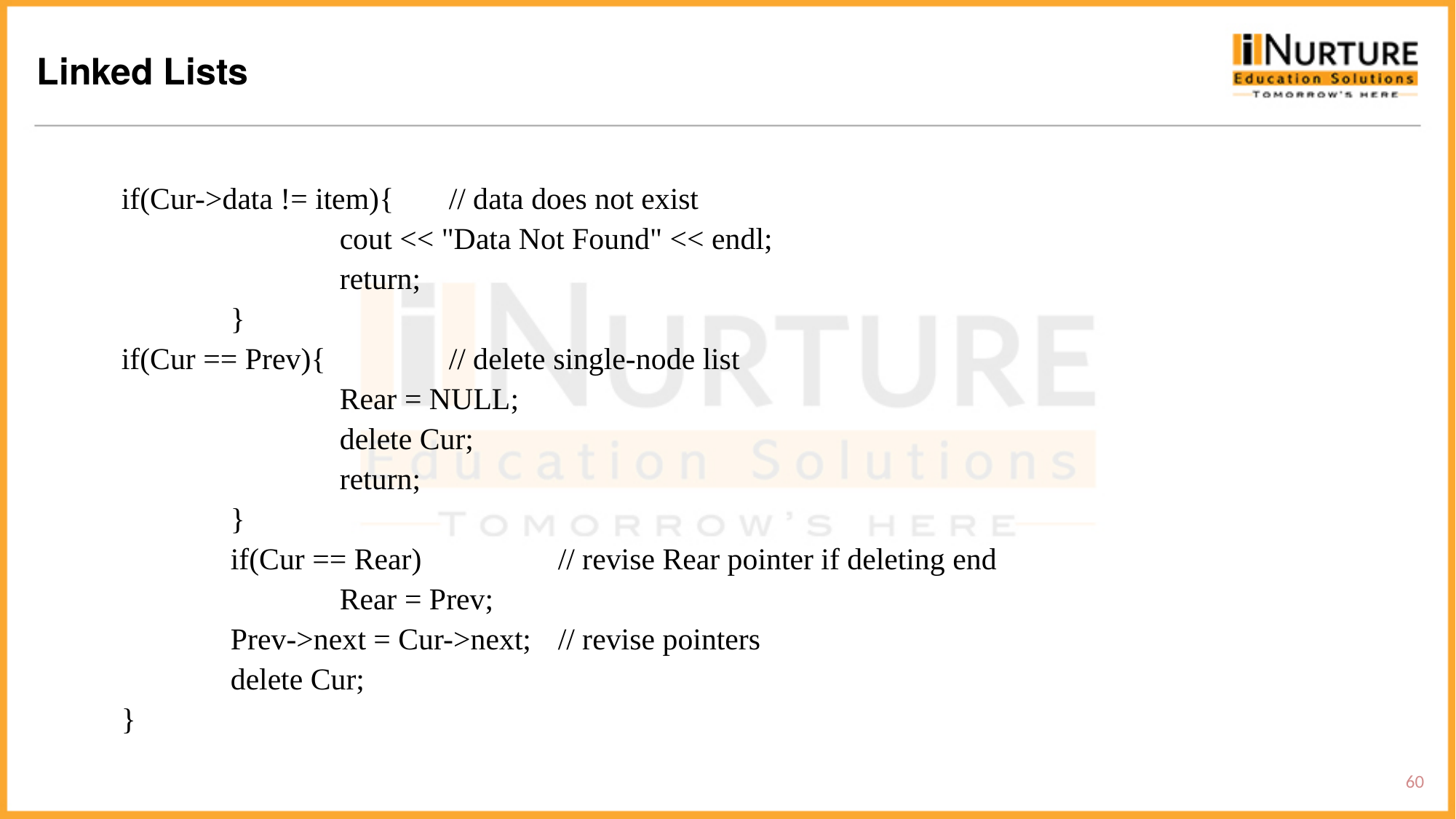

Linked Lists

if(Cur->data != item){	// data does not exist
		cout << "Data Not Found" << endl;
		return;
	}
if(Cur == Prev){		// delete single-node list
		Rear = NULL;
		delete Cur;
		return;
	}
	if(Cur == Rear)		// revise Rear pointer if deleting end
		Rear = Prev;
	Prev->next = Cur->next;	// revise pointers
	delete Cur;
}

60